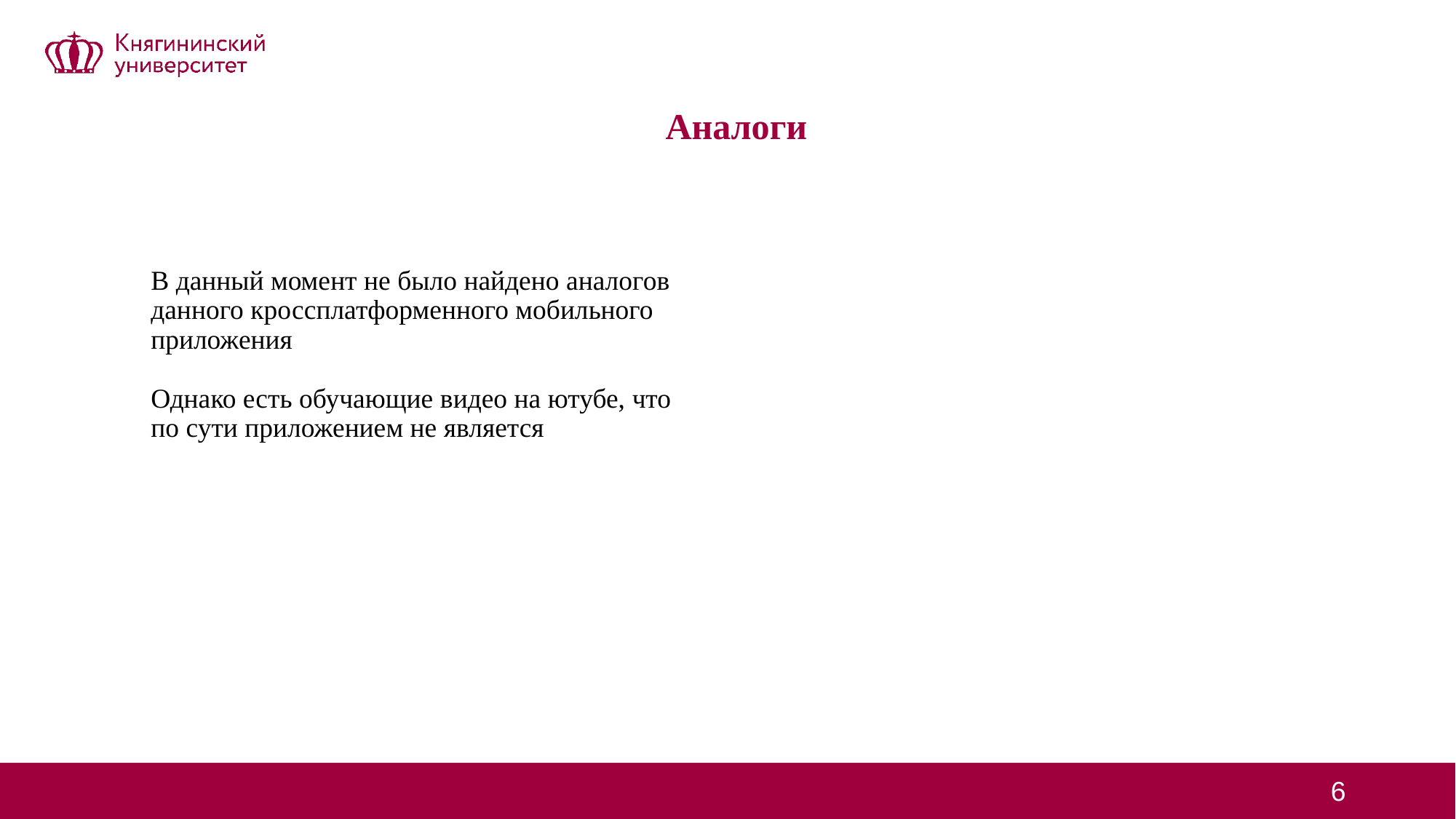

# Аналоги
В данный момент не было найдено аналогов данного кроссплатформенного мобильного приложения
Однако есть обучающие видео на ютубе, что по сути приложением не является
6